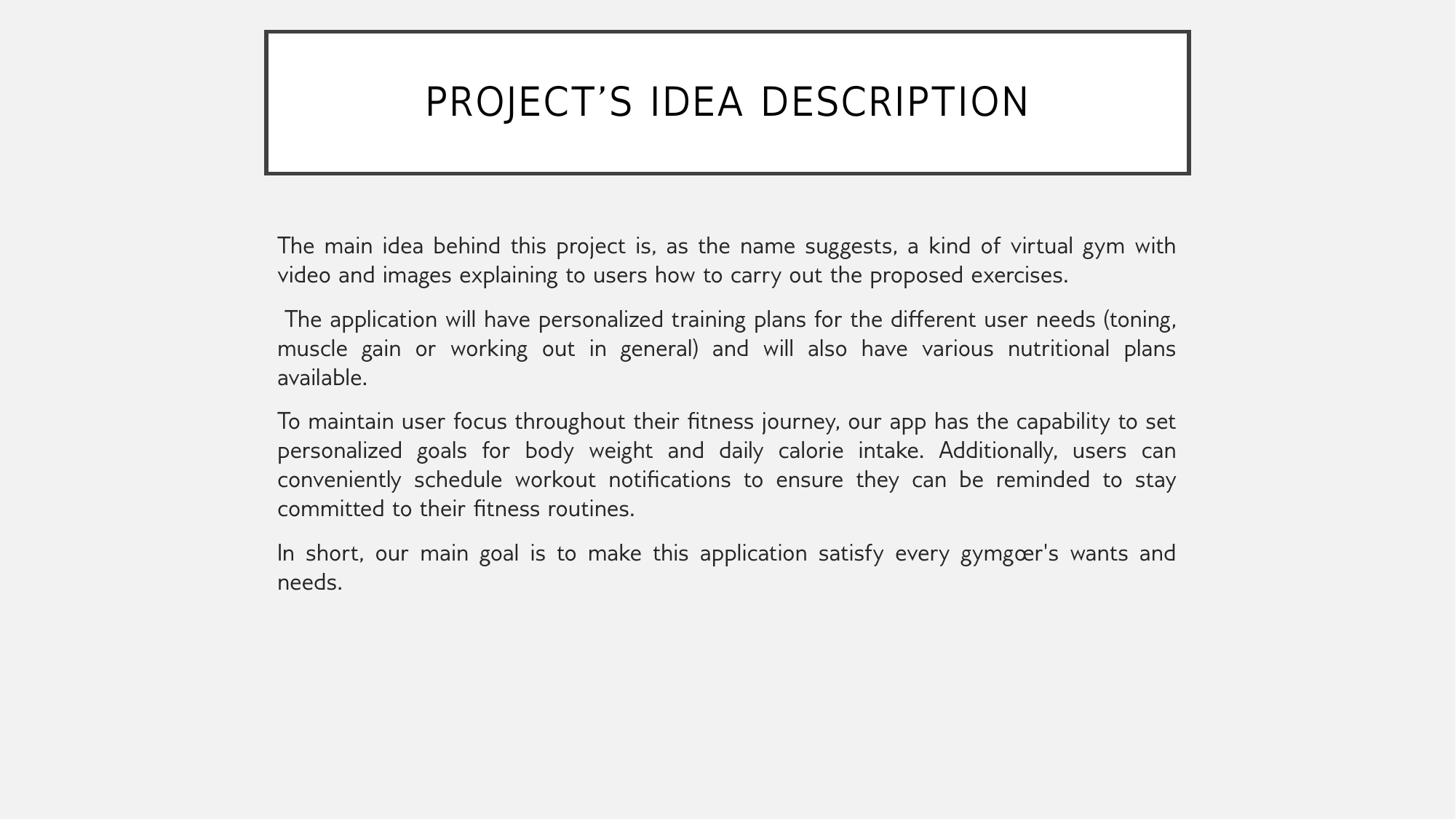

# Project’s idea description
The main idea behind this project is, as the name suggests, a kind of virtual gym with video and images explaining to users how to carry out the proposed exercises.
 The application will have personalized training plans for the different user needs (toning, muscle gain or working out in general) and will also have various nutritional plans available.
To maintain user focus throughout their fitness journey, our app has the capability to set personalized goals for body weight and daily calorie intake. Additionally, users can conveniently schedule workout notifications to ensure they can be reminded to stay committed to their fitness routines.
In short, our main goal is to make this application satisfy every gymgoer's wants and needs.